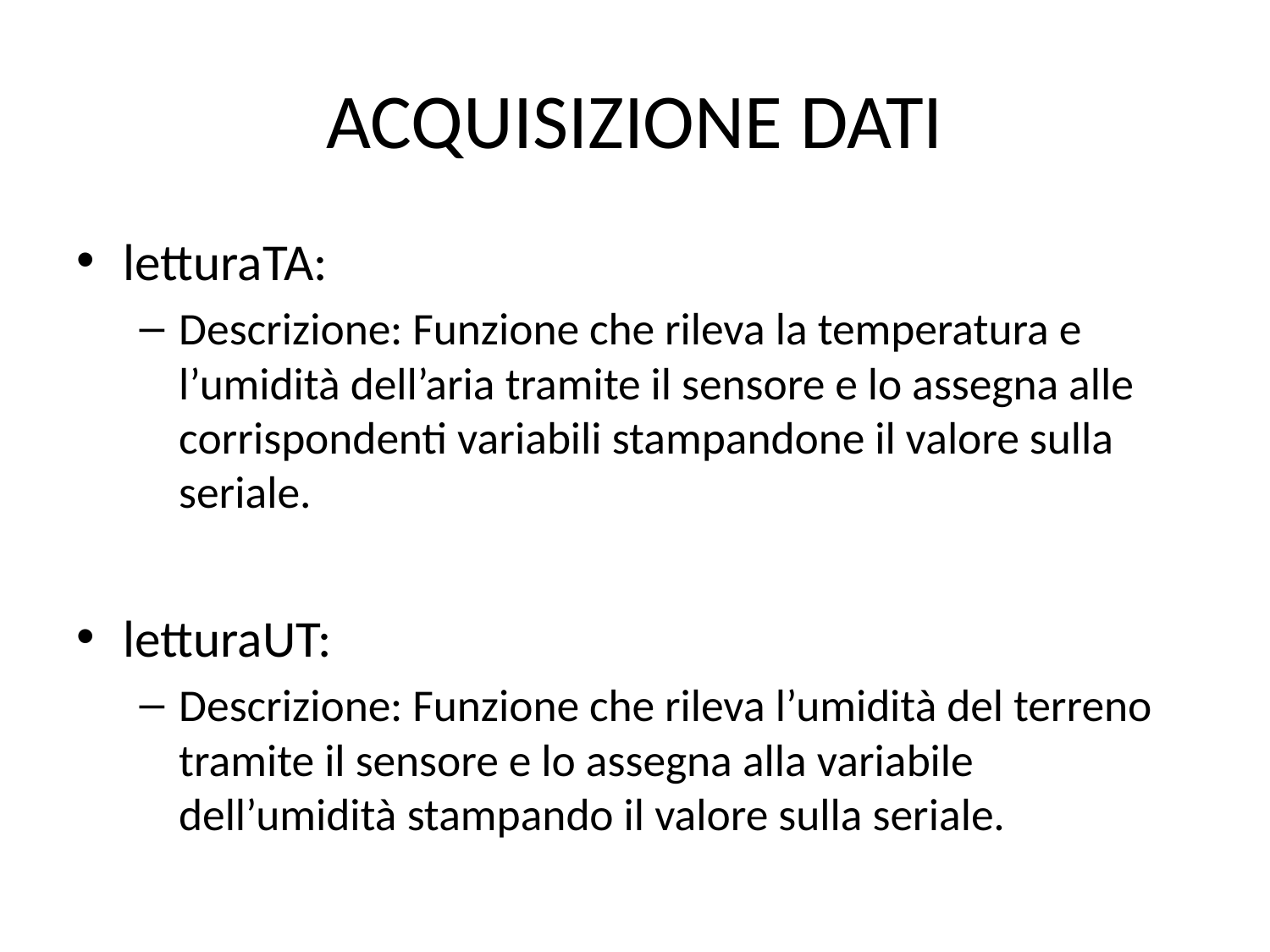

# ACQUISIZIONE DATI
letturaTA:
Descrizione: Funzione che rileva la temperatura e l’umidità dell’aria tramite il sensore e lo assegna alle corrispondenti variabili stampandone il valore sulla seriale.

letturaUT:
Descrizione: Funzione che rileva l’umidità del terreno tramite il sensore e lo assegna alla variabile dell’umidità stampando il valore sulla seriale.